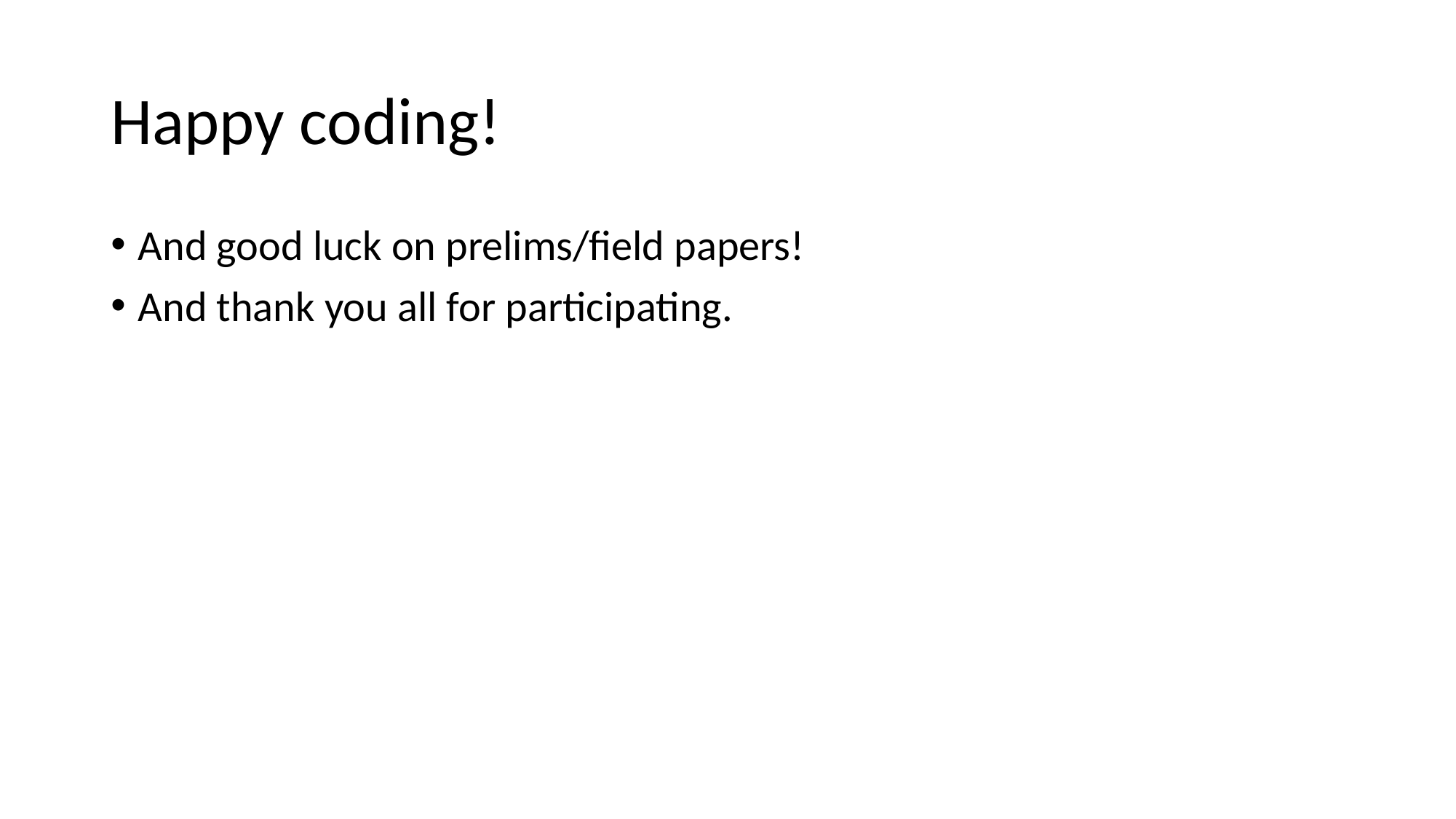

# Happy coding!
And good luck on prelims/field papers!
And thank you all for participating.